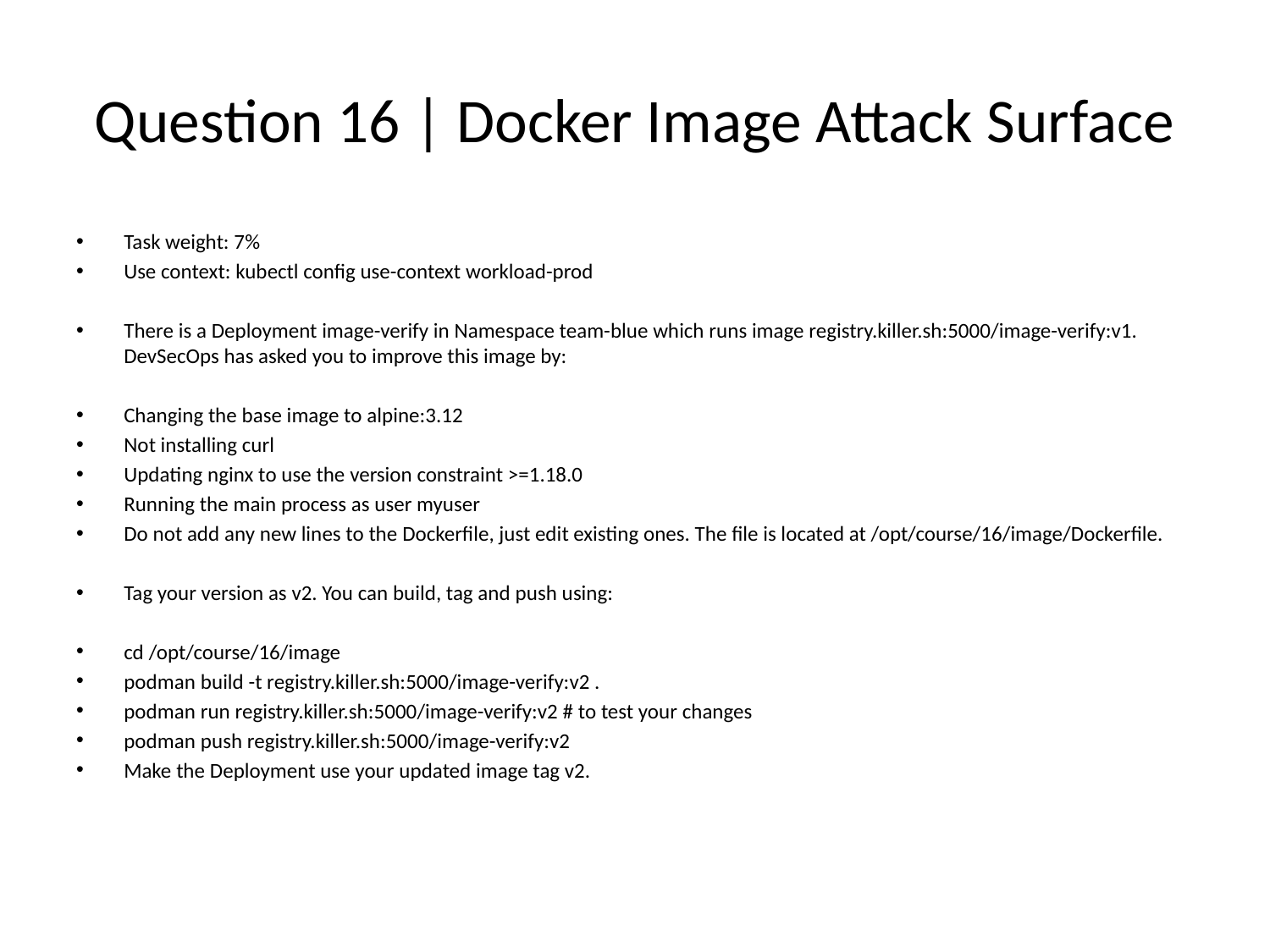

# Question 16 | Docker Image Attack Surface
Task weight: 7%
Use context: kubectl config use-context workload-prod

There is a Deployment image-verify in Namespace team-blue which runs image registry.killer.sh:5000/image-verify:v1. DevSecOps has asked you to improve this image by:

Changing the base image to alpine:3.12
Not installing curl
Updating nginx to use the version constraint >=1.18.0
Running the main process as user myuser
Do not add any new lines to the Dockerfile, just edit existing ones. The file is located at /opt/course/16/image/Dockerfile.

Tag your version as v2. You can build, tag and push using:

cd /opt/course/16/image
podman build -t registry.killer.sh:5000/image-verify:v2 .
podman run registry.killer.sh:5000/image-verify:v2 # to test your changes
podman push registry.killer.sh:5000/image-verify:v2
Make the Deployment use your updated image tag v2.